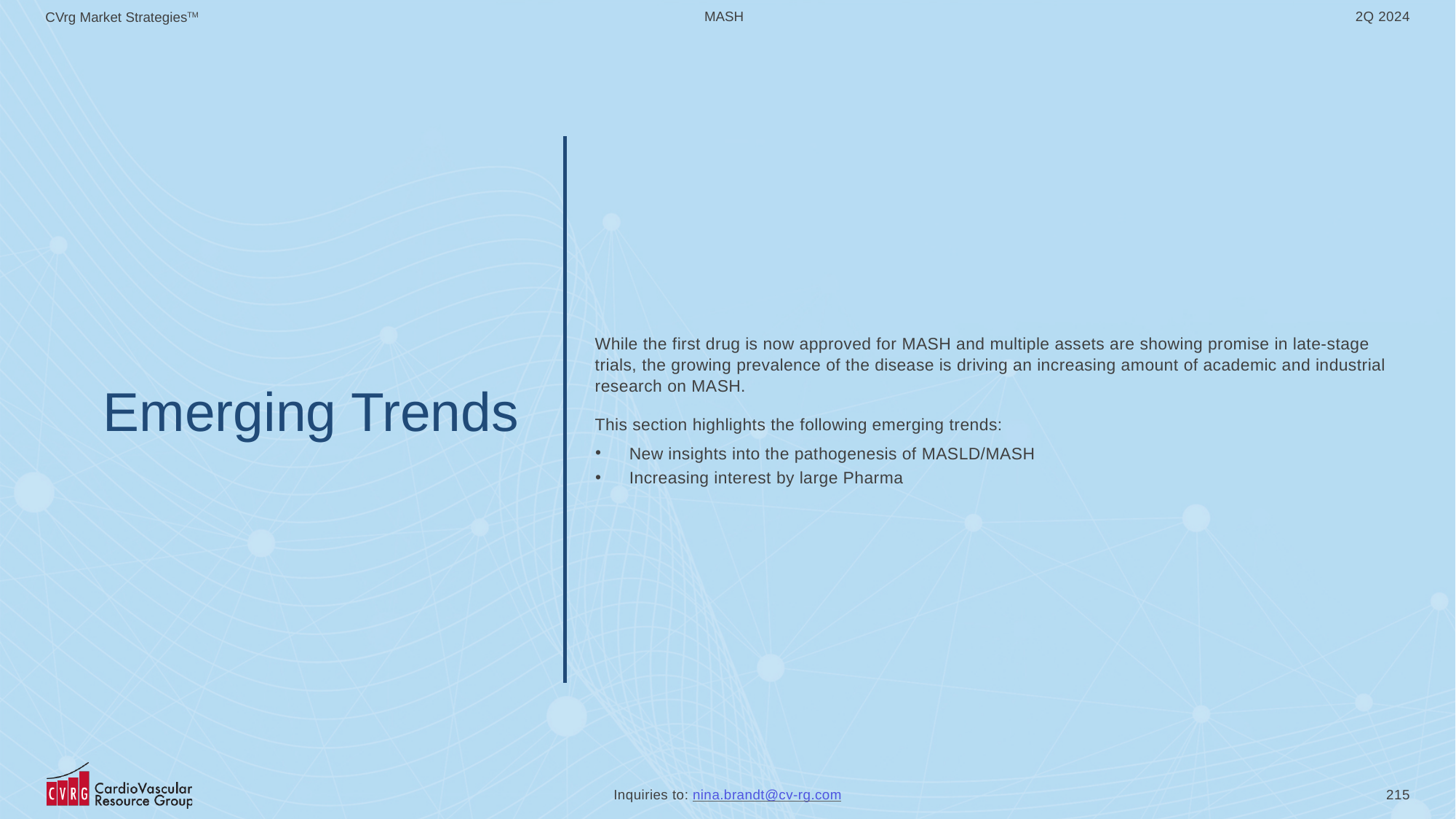

# Emerging Trends
While the first drug is now approved for MASH and multiple assets are showing promise in late-stage trials, the growing prevalence of the disease is driving an increasing amount of academic and industrial research on MASH.
This section highlights the following emerging trends:
New insights into the pathogenesis of MASLD/MASH
Increasing interest by large Pharma